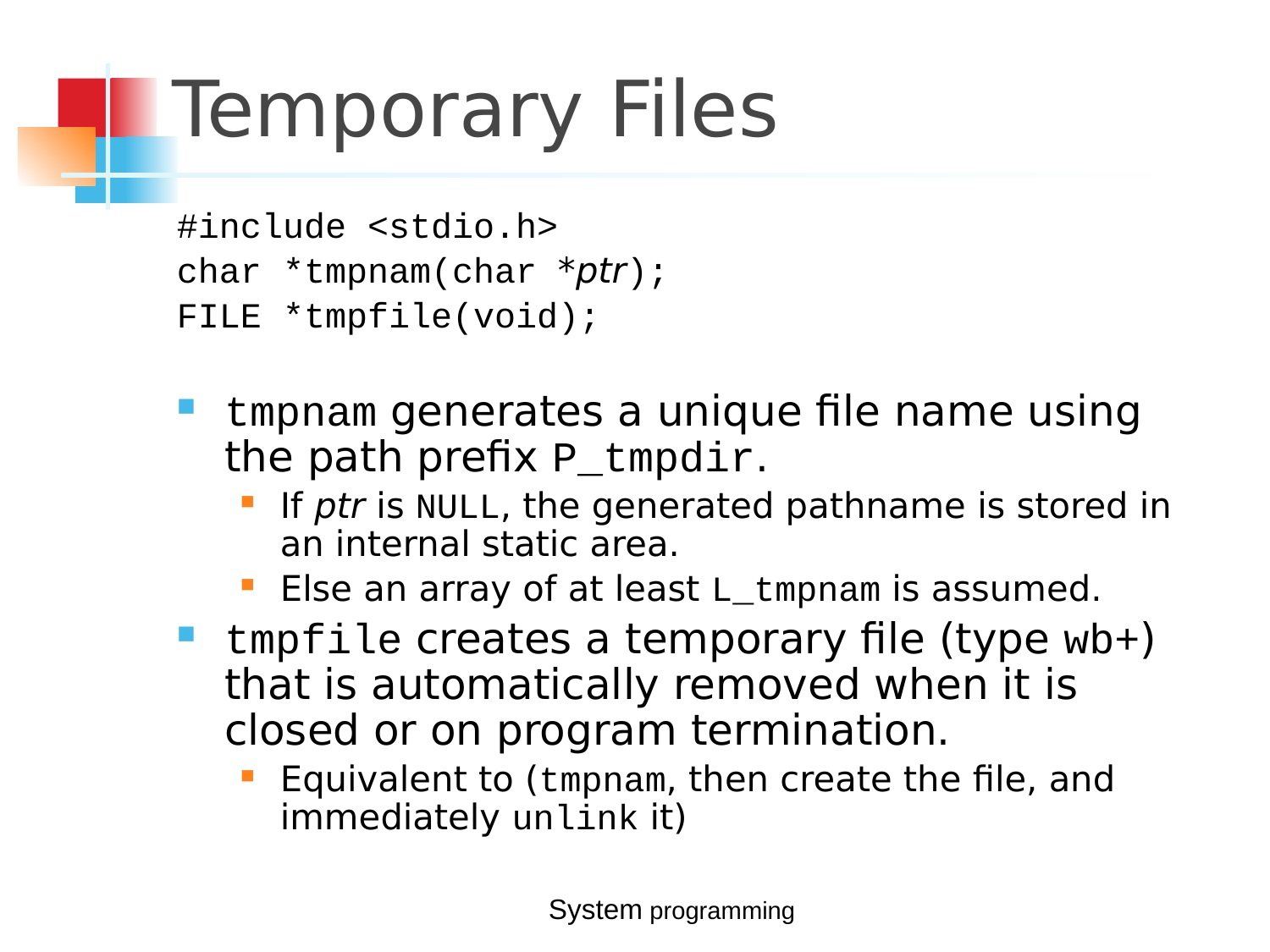

Temporary Files
#include <stdio.h>
char *tmpnam(char *ptr);
FILE *tmpfile(void);

tmpnam generates a unique file name using the path prefix P_tmpdir.
If ptr is NULL, the generated pathname is stored in an internal static area.
Else an array of at least L_tmpnam is assumed.
tmpfile creates a temporary file (type wb+) that is automatically removed when it is closed or on program termination.
Equivalent to (tmpnam, then create the file, and immediately unlink it)